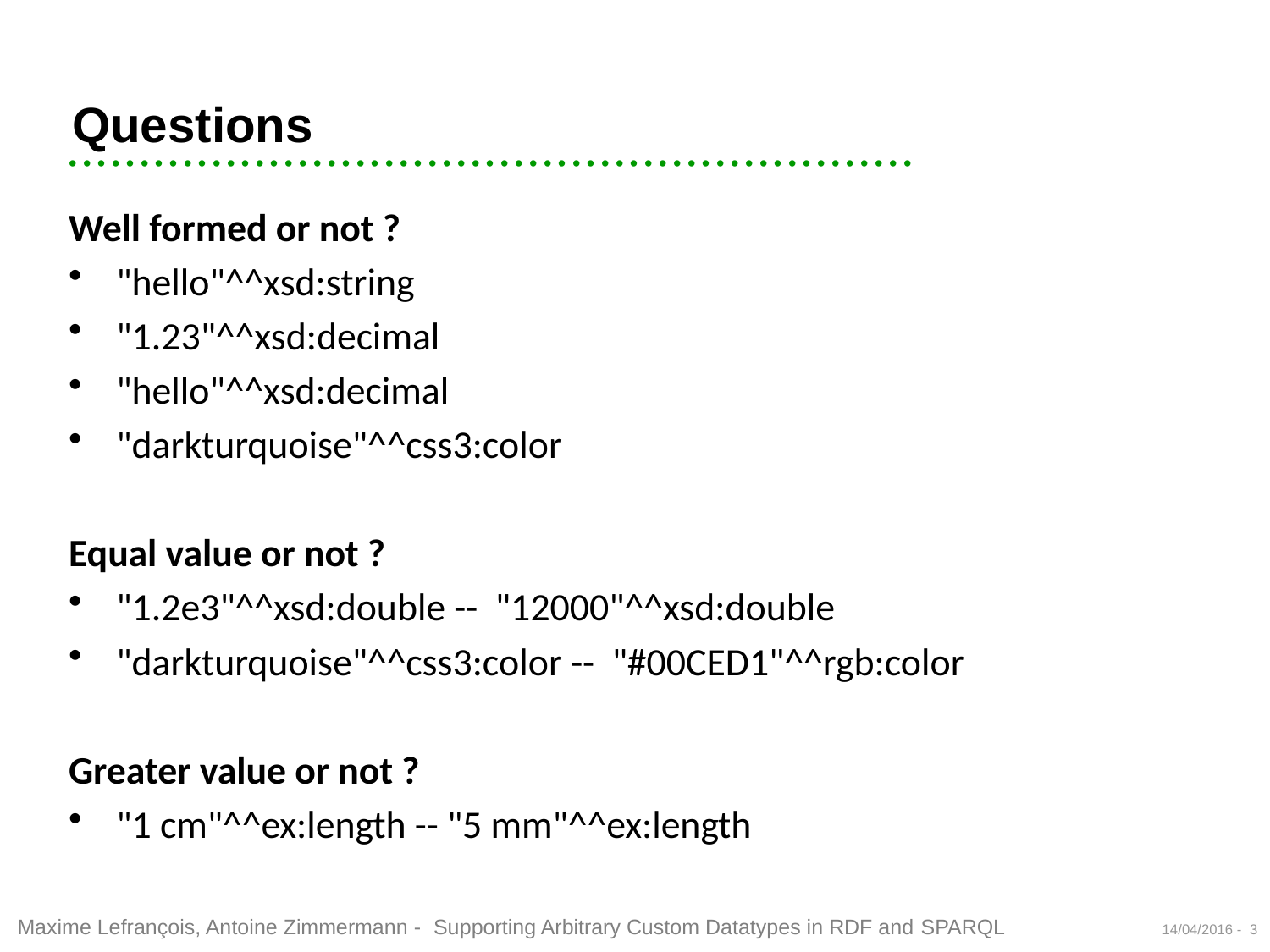

# Questions
Well formed or not ?
"hello"^^xsd:string
"1.23"^^xsd:decimal
"hello"^^xsd:decimal
"darkturquoise"^^css3:color

Equal value or not ?
"1.2e3"^^xsd:double --  "12000"^^xsd:double
"darkturquoise"^^css3:color --  "#00CED1"^^rgb:color

Greater value or not ?
"1 cm"^^ex:length -- "5 mm"^^ex:length